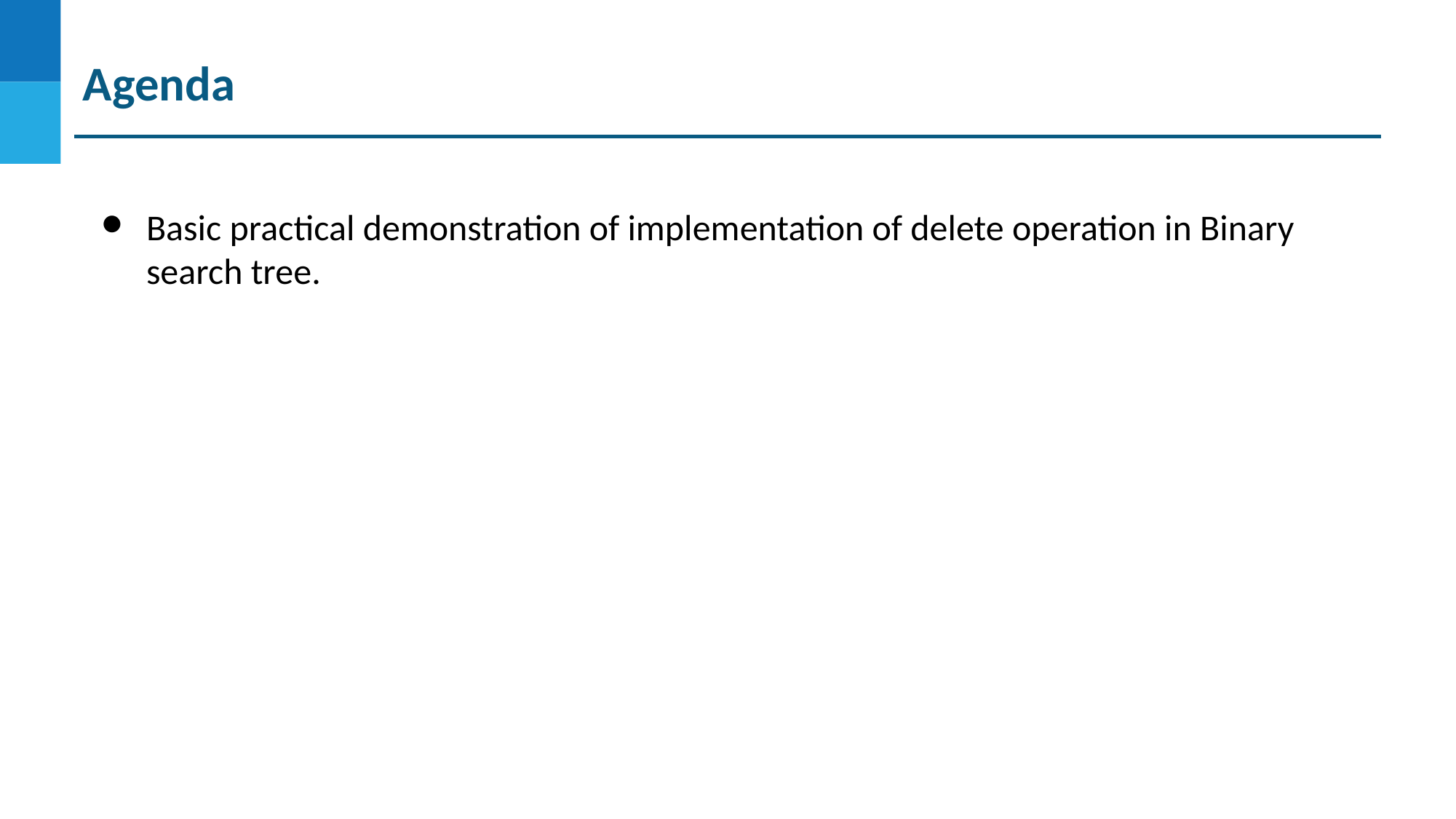

Agenda
Basic practical demonstration of implementation of delete operation in Binary search tree.